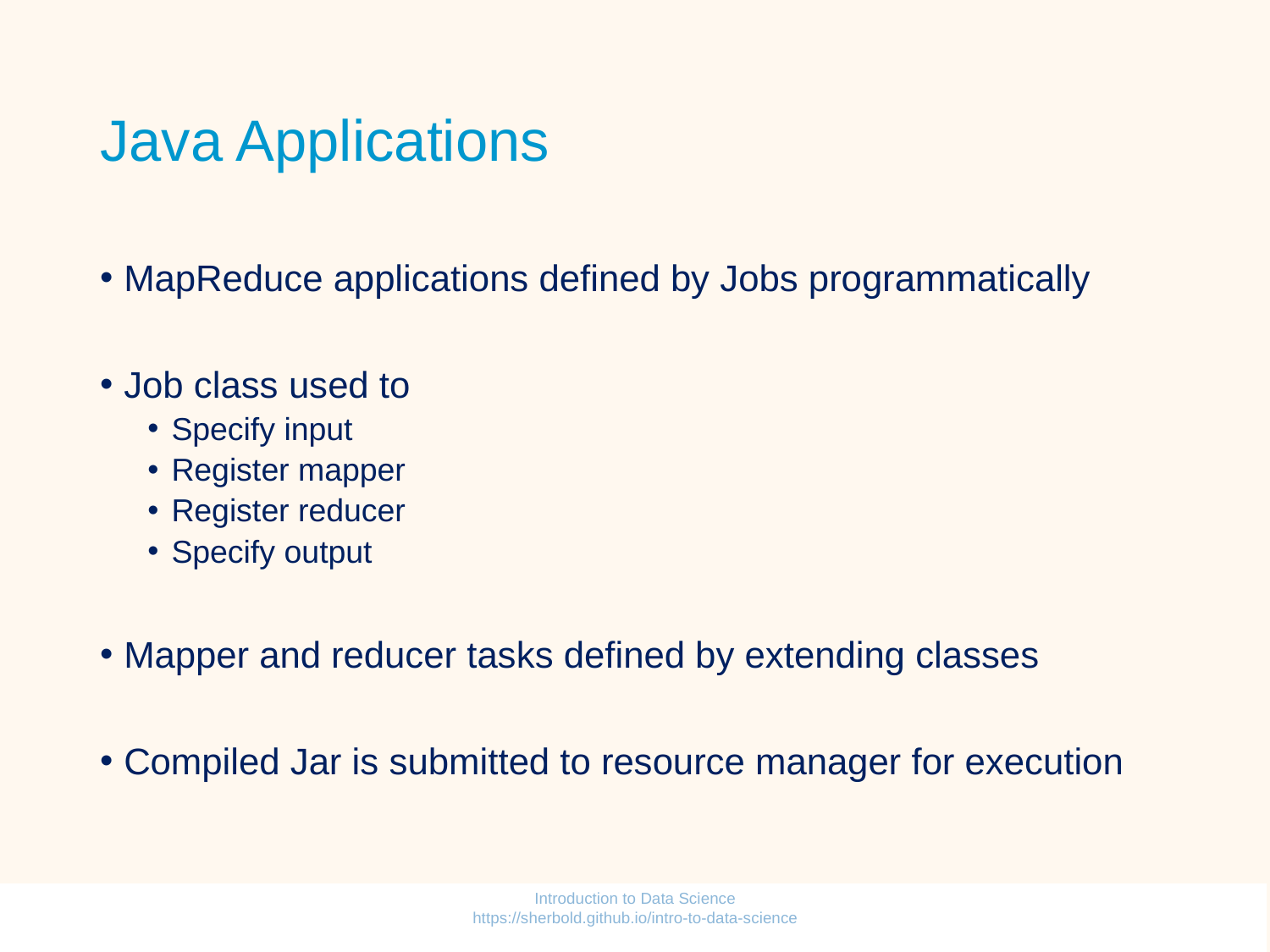

# Java Applications
MapReduce applications defined by Jobs programmatically

Job class used to
Specify input
Register mapper
Register reducer
Specify output

Mapper and reducer tasks defined by extending classes

Compiled Jar is submitted to resource manager for execution

Introduction to Data Science https://sherbold.github.io/intro-to-data-science